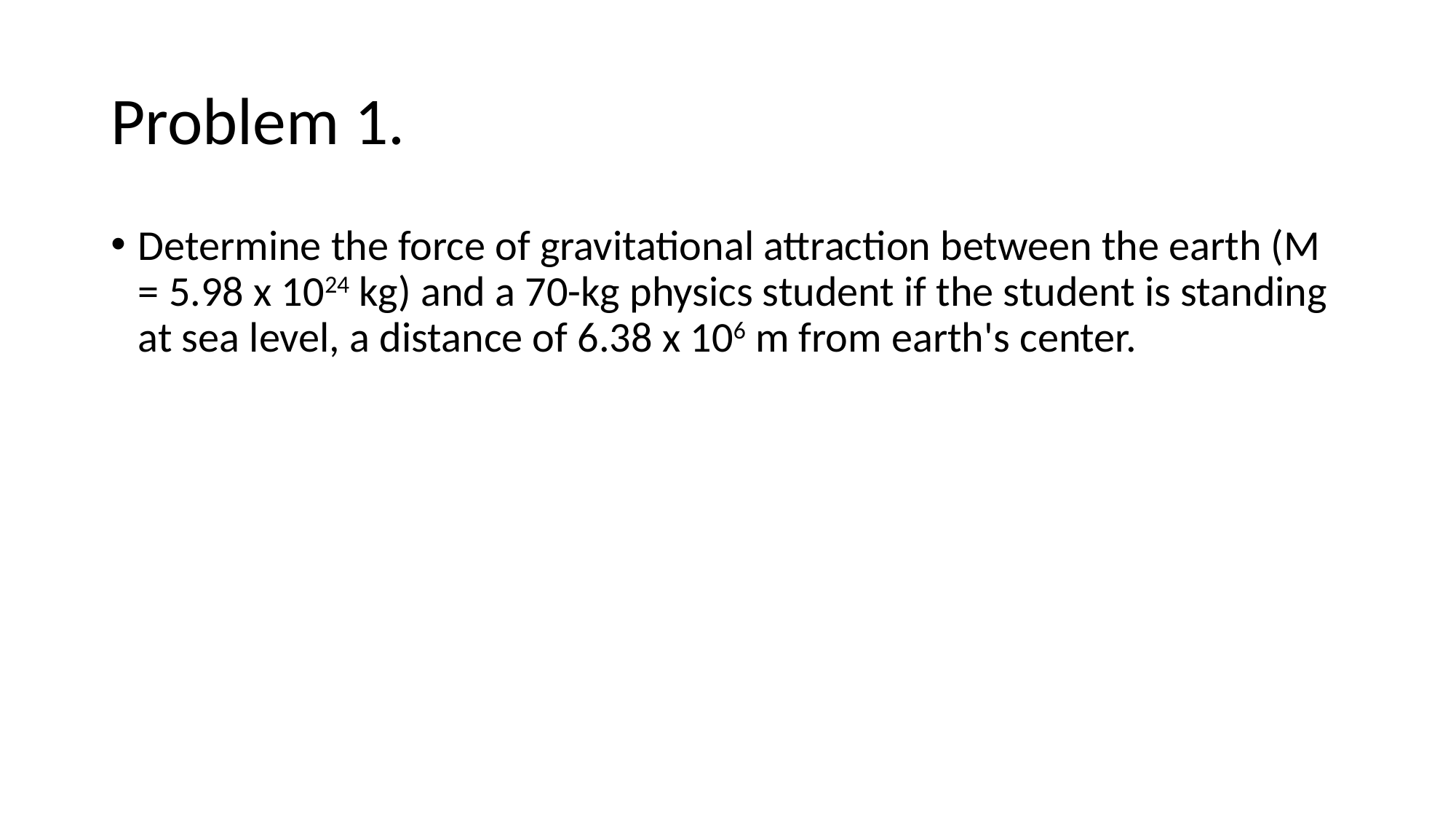

# Problem 1.
Determine the force of gravitational attraction between the earth (M = 5.98 x 1024 kg) and a 70-kg physics student if the student is standing at sea level, a distance of 6.38 x 106 m from earth's center.